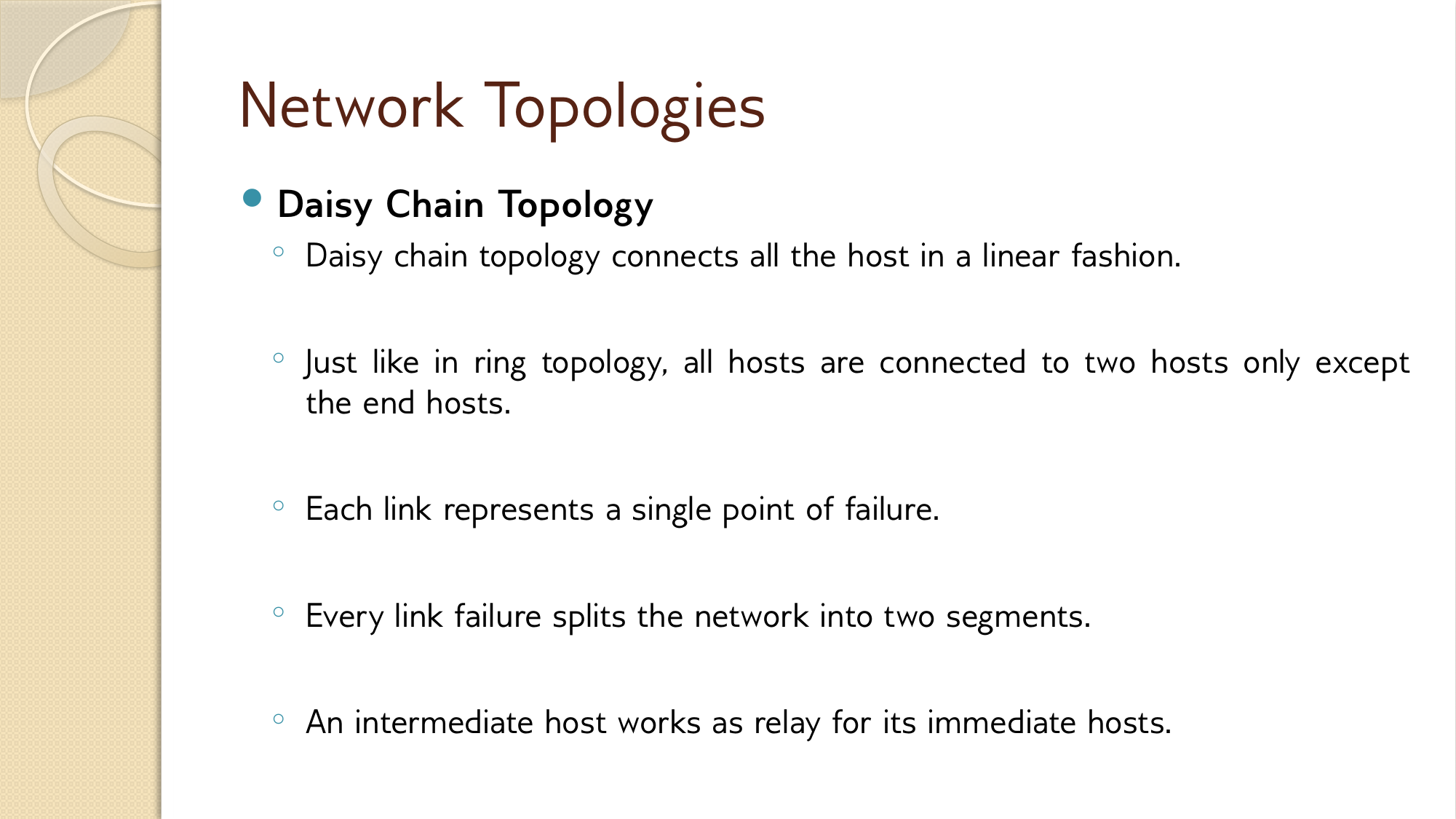

# Network Topologies
Daisy Chain Topology
Daisy chain topology connects all the host in a linear fashion.

Just like in ring topology, all hosts are connected to two hosts only except the end hosts.

Each link represents a single point of failure.

Every link failure splits the network into two segments.

An intermediate host works as relay for its immediate hosts.